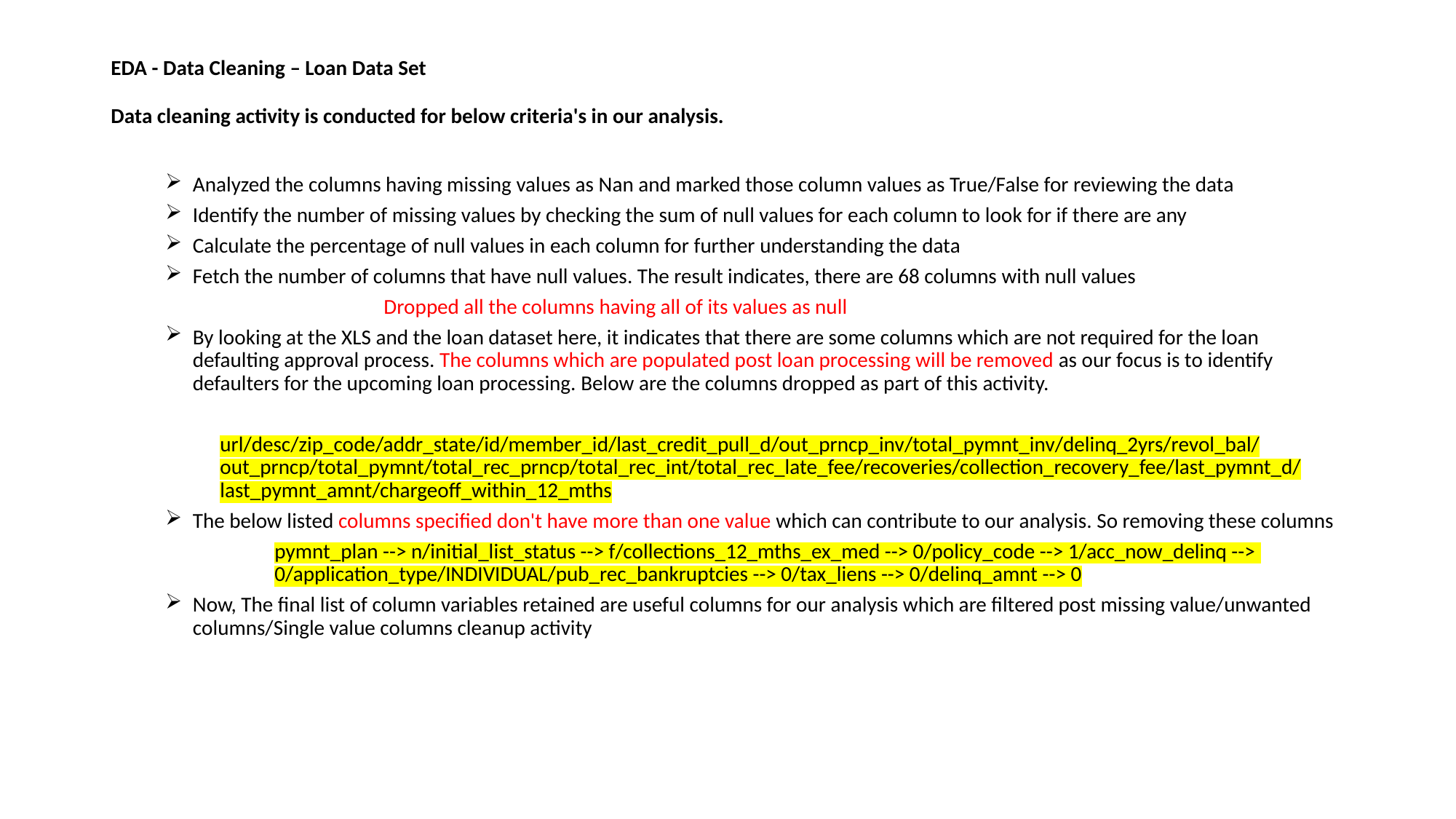

# EDA - Data Cleaning – Loan Data Set
Data cleaning activity is conducted for below criteria's in our analysis.

Analyzed the columns having missing values as Nan and marked those column values as True/False for reviewing the data
Identify the number of missing values by checking the sum of null values for each column to look for if there are any
Calculate the percentage of null values in each column for further understanding the data
Fetch the number of columns that have null values. The result indicates, there are 68 columns with null values
		Dropped all the columns having all of its values as null
By looking at the XLS and the loan dataset here, it indicates that there are some columns which are not required for the loan defaulting approval process. The columns which are populated post loan processing will be removed as our focus is to identify defaulters for the upcoming loan processing. Below are the columns dropped as part of this activity.

url/desc/zip_code/addr_state/id/member_id/last_credit_pull_d/out_prncp_inv/total_pymnt_inv/delinq_2yrs/revol_bal/out_prncp/total_pymnt/total_rec_prncp/total_rec_int/total_rec_late_fee/recoveries/collection_recovery_fee/last_pymnt_d/last_pymnt_amnt/chargeoff_within_12_mths
The below listed columns specified don't have more than one value which can contribute to our analysis. So removing these columns
	pymnt_plan --> n/initial_list_status --> f/collections_12_mths_ex_med --> 0/policy_code --> 1/acc_now_delinq --> 	0/application_type/INDIVIDUAL/pub_rec_bankruptcies --> 0/tax_liens --> 0/delinq_amnt --> 0
Now, The final list of column variables retained are useful columns for our analysis which are filtered post missing value/unwanted columns/Single value columns cleanup activity